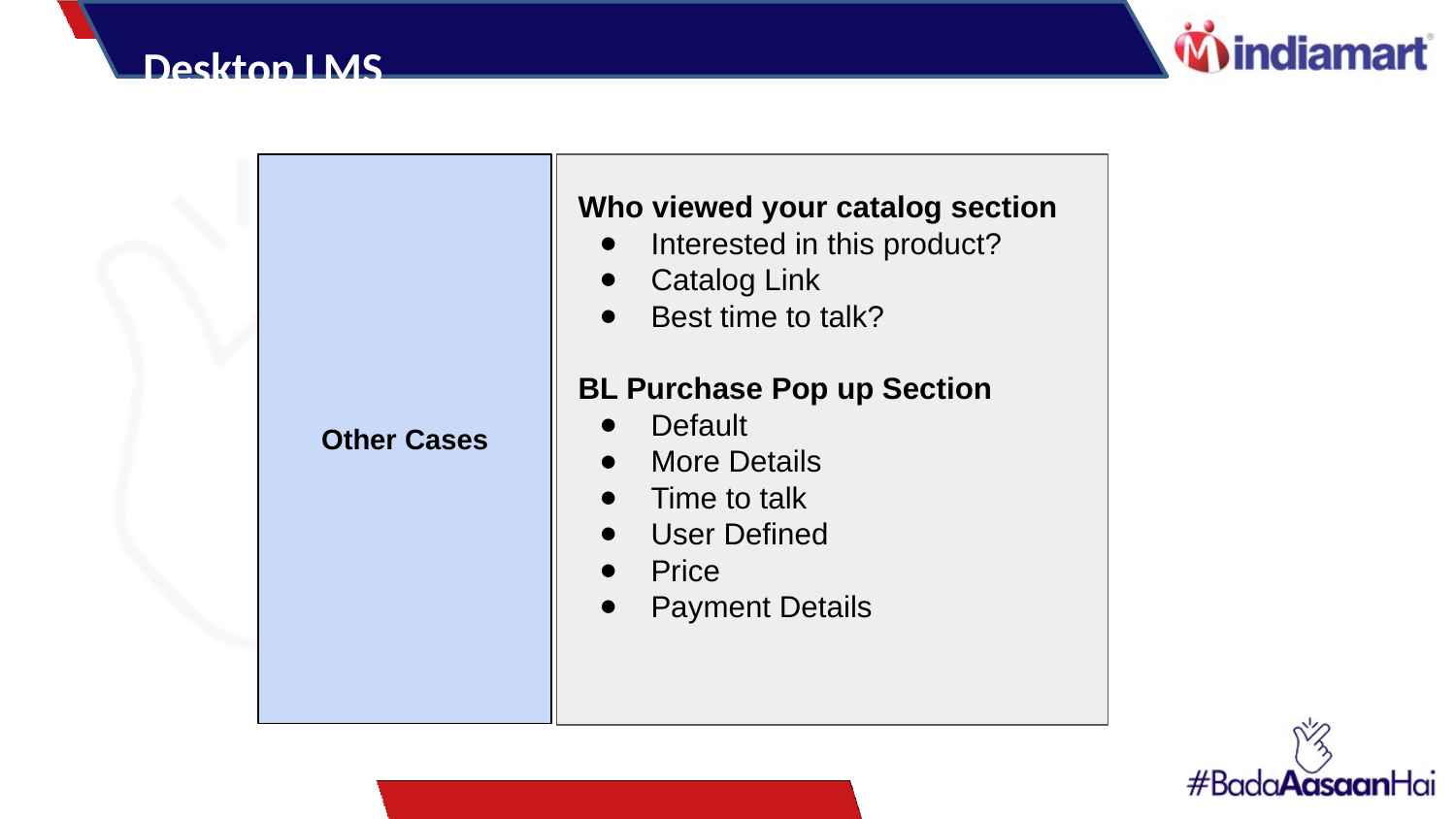

Desktop LMS
Other Cases

Who viewed your catalog section
Interested in this product?
Catalog Link
Best time to talk?

BL Purchase Pop up Section
Default
More Details
Time to talk
User Defined
Price
Payment Details